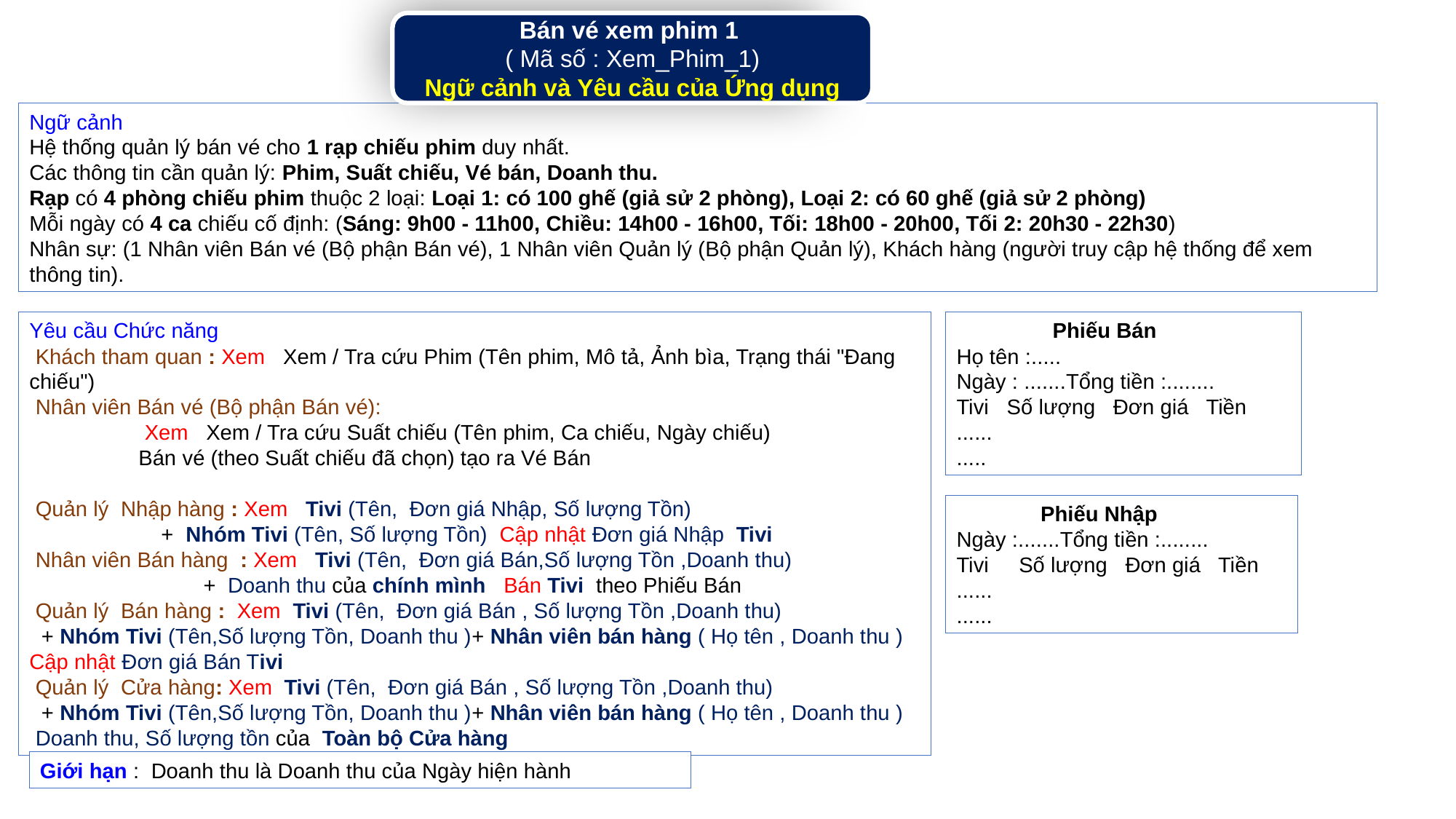

Bán vé xem phim 1
( Mã số : Xem_Phim_1)
Ngữ cảnh và Yêu cầu của Ứng dụng
Ngữ cảnh
Hệ thống quản lý bán vé cho 1 rạp chiếu phim duy nhất.
Các thông tin cần quản lý: Phim, Suất chiếu, Vé bán, Doanh thu.
Rạp có 4 phòng chiếu phim thuộc 2 loại: Loại 1: có 100 ghế (giả sử 2 phòng), Loại 2: có 60 ghế (giả sử 2 phòng)
Mỗi ngày có 4 ca chiếu cố định: (Sáng: 9h00 - 11h00, Chiều: 14h00 - 16h00, Tối: 18h00 - 20h00, Tối 2: 20h30 - 22h30)
Nhân sự: (1 Nhân viên Bán vé (Bộ phận Bán vé), 1 Nhân viên Quản lý (Bộ phận Quản lý), Khách hàng (người truy cập hệ thống để xem thông tin).
                Phiếu Bán
Họ tên :.....
Ngày : .......Tổng tiền :........
Tivi   Số lượng   Đơn giá   Tiền
......
.....
Yêu cầu Chức năng
 Khách tham quan : Xem   Xem / Tra cứu Phim (Tên phim, Mô tả, Ảnh bìa, Trạng thái "Đang chiếu")
 Nhân viên Bán vé (Bộ phận Bán vé):
	 Xem   Xem / Tra cứu Suất chiếu (Tên phim, Ca chiếu, Ngày chiếu)
	Bán vé (theo Suất chiếu đã chọn) tạo ra Vé Bán

 Quản lý  Nhập hàng : Xem   Tivi (Tên,  Đơn giá Nhập, Số lượng Tồn)
                      +  Nhóm Tivi (Tên, Số lượng Tồn)  Cập nhật Đơn giá Nhập  Tivi
 Nhân viên Bán hàng  : Xem   Tivi (Tên,  Đơn giá Bán,Số lượng Tồn ,Doanh thu)
                             +  Doanh thu của chính mình   Bán Tivi  theo Phiếu Bán
 Quản lý  Bán hàng :  Xem  Tivi (Tên,  Đơn giá Bán , Số lượng Tồn ,Doanh thu)
  + Nhóm Tivi (Tên,Số lượng Tồn, Doanh thu )+ Nhân viên bán hàng ( Họ tên , Doanh thu ) Cập nhật Đơn giá Bán Tivi
 Quản lý  Cửa hàng: Xem  Tivi (Tên,  Đơn giá Bán , Số lượng Tồn ,Doanh thu)
  + Nhóm Tivi (Tên,Số lượng Tồn, Doanh thu )+ Nhân viên bán hàng ( Họ tên , Doanh thu )
 Doanh thu, Số lượng tồn của  Toàn bộ Cửa hàng
              Phiếu Nhập
Ngày :.......Tổng tiền :........
Tivi     Số lượng   Đơn giá   Tiền
......
......
Giới hạn :  Doanh thu là Doanh thu của Ngày hiện hành